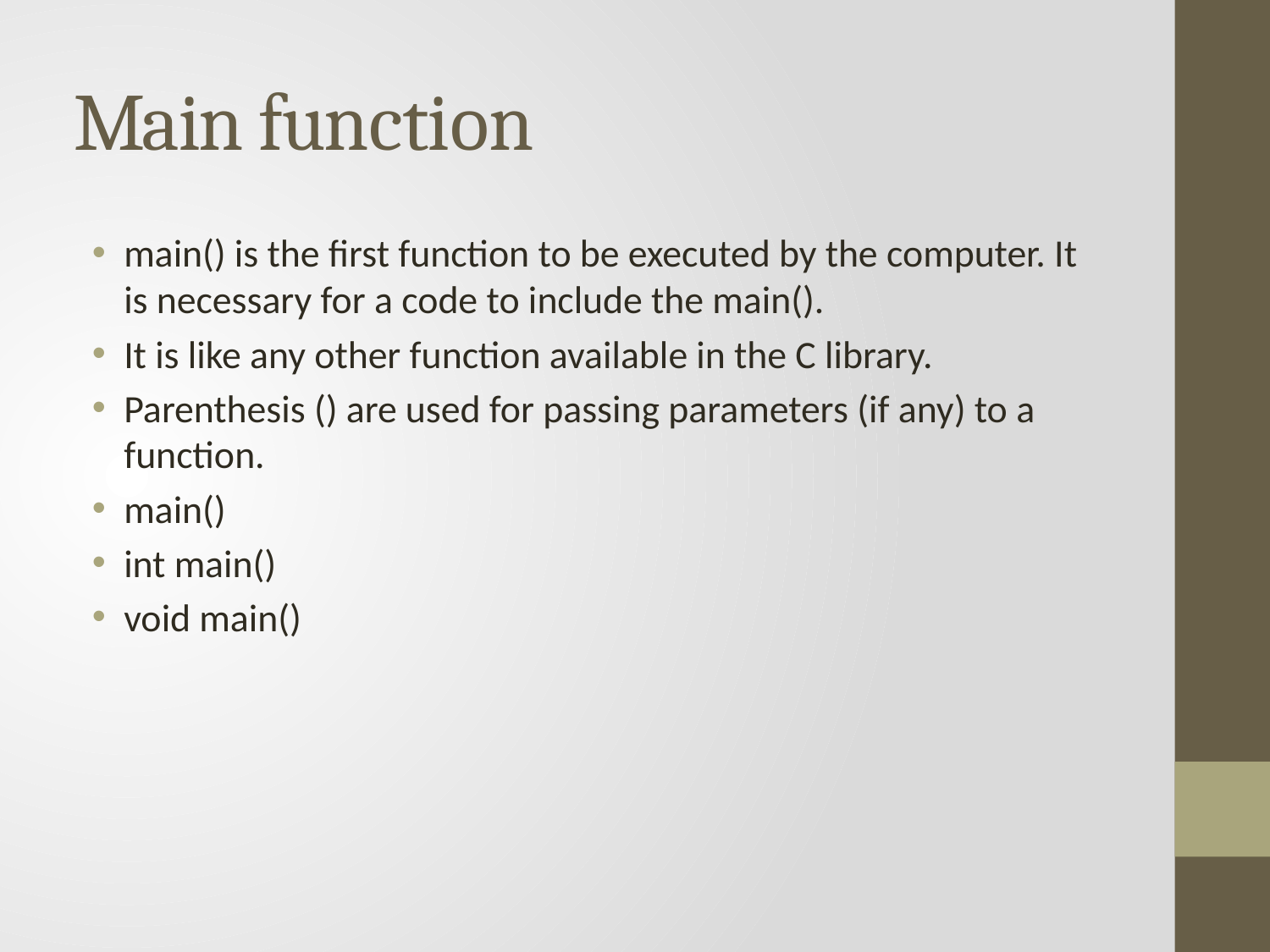

# Main function
main() is the first function to be executed by the computer. It is necessary for a code to include the main().
It is like any other function available in the C library.
Parenthesis () are used for passing parameters (if any) to a function.
main()
int main()
void main()